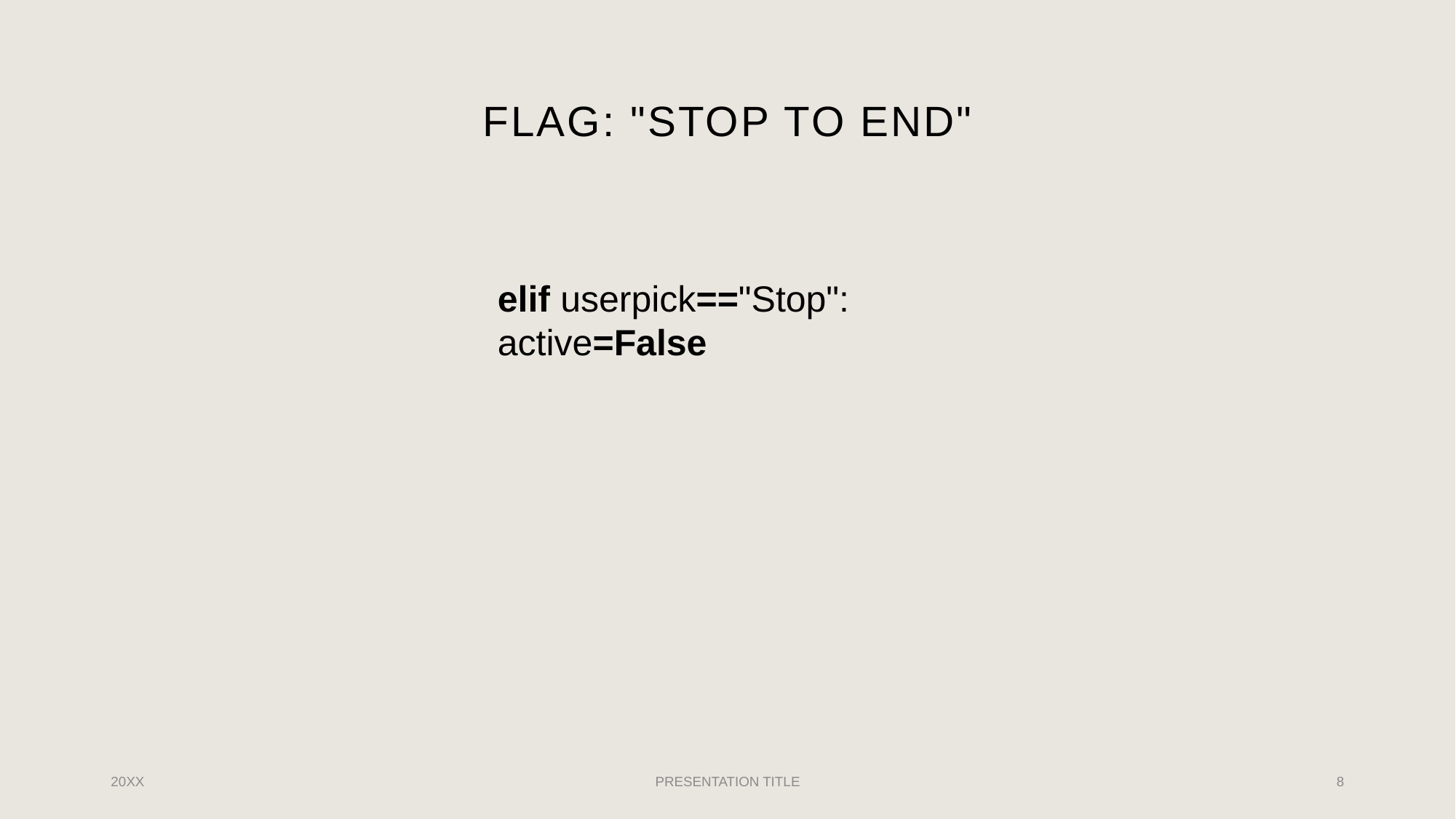

# Flag: "Stop to End"
elif userpick=="Stop":
active=False
20XX
PRESENTATION TITLE
8